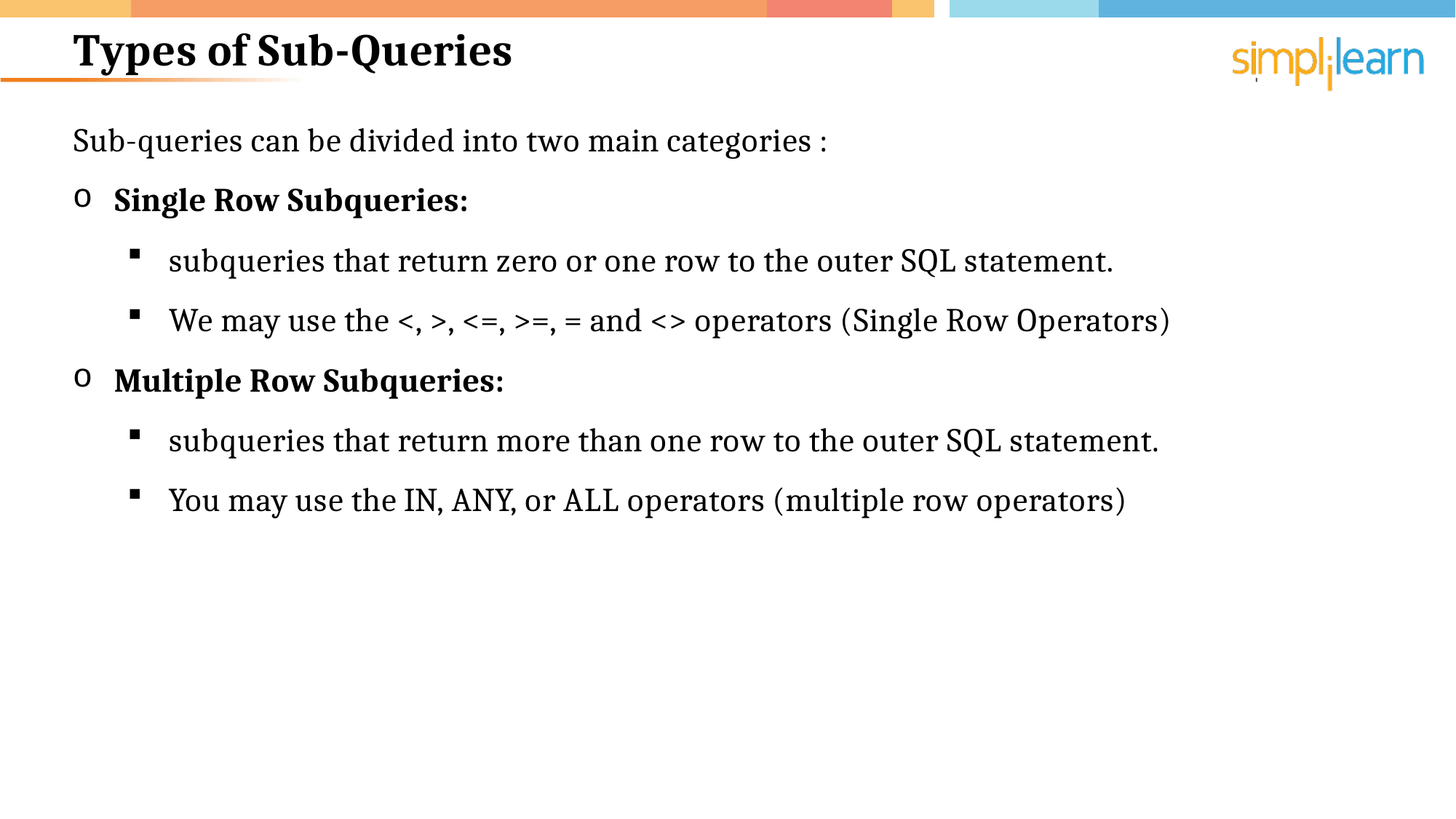

# Types of Sub-Queries
Sub-queries can be divided into two main categories :
Single Row Subqueries:
subqueries that return zero or one row to the outer SQL statement.
We may use the <, >, <=, >=, = and <> operators (Single Row Operators)
Multiple Row Subqueries:
subqueries that return more than one row to the outer SQL statement.
You may use the IN, ANY, or ALL operators (multiple row operators)